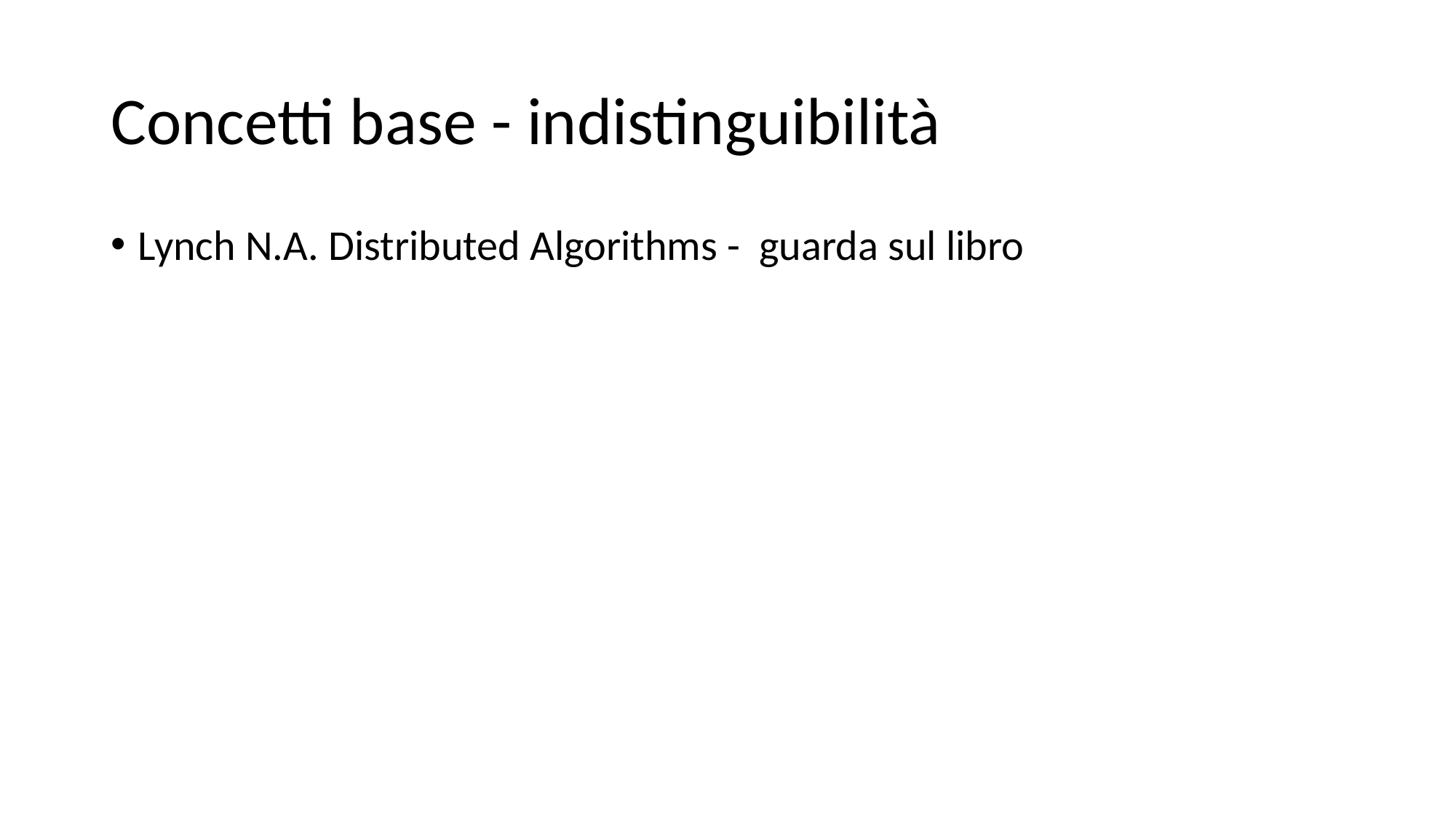

# Concetti base - indistinguibilità
Lynch N.A. Distributed Algorithms -  guarda sul libro